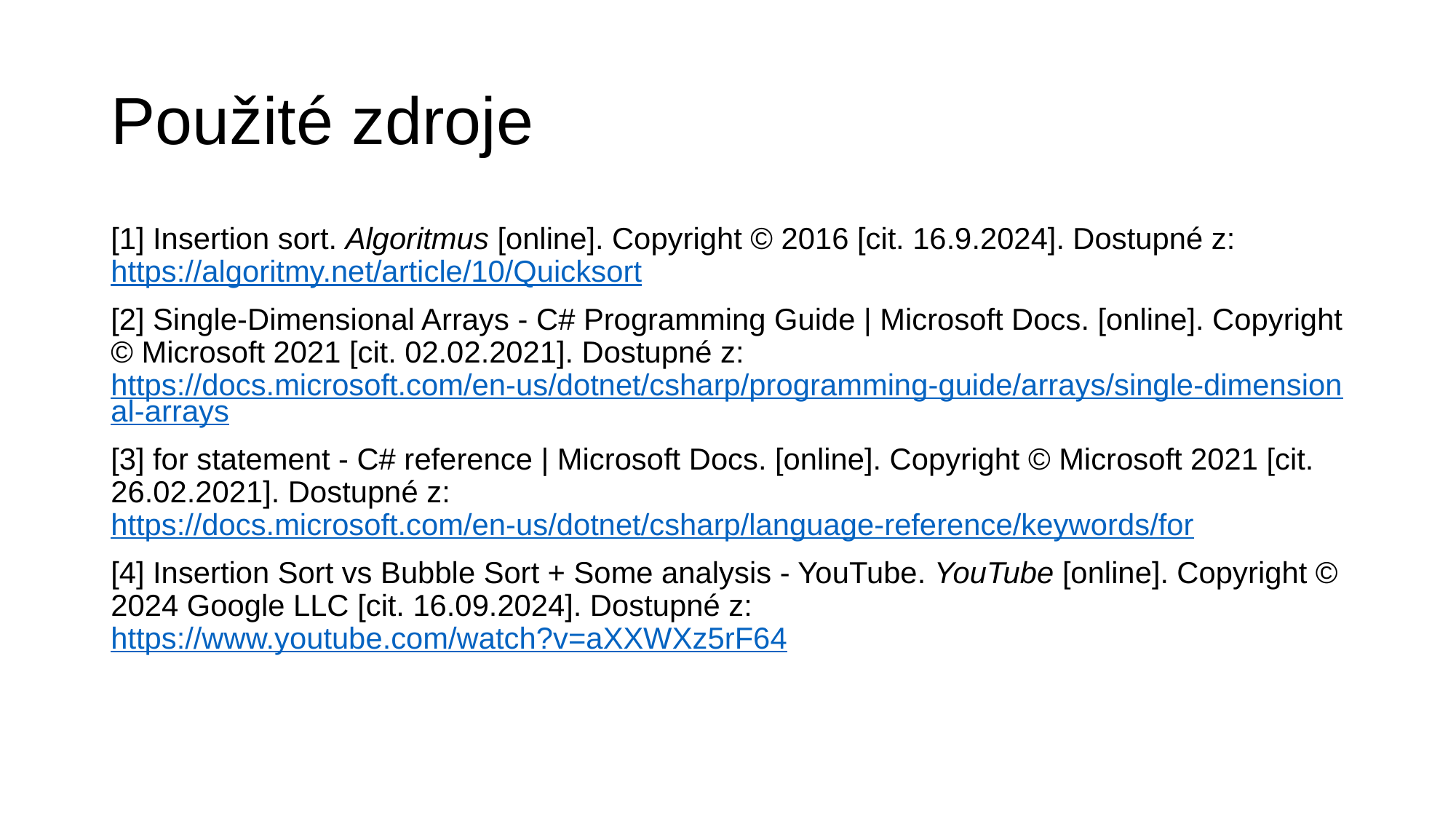

# Použité zdroje
[1] Insertion sort. Algoritmus [online]. Copyright © 2016 [cit. 16.9.2024]. Dostupné z: https://algoritmy.net/article/10/Quicksort
[2] Single-Dimensional Arrays - C# Programming Guide | Microsoft Docs. [online]. Copyright © Microsoft 2021 [cit. 02.02.2021]. Dostupné z: https://docs.microsoft.com/en-us/dotnet/csharp/programming-guide/arrays/single-dimensional-arrays
[3] for statement - C# reference | Microsoft Docs. [online]. Copyright © Microsoft 2021 [cit. 26.02.2021]. Dostupné z: https://docs.microsoft.com/en-us/dotnet/csharp/language-reference/keywords/for
[4] Insertion Sort vs Bubble Sort + Some analysis - YouTube. YouTube [online]. Copyright © 2024 Google LLC [cit. 16.09.2024]. Dostupné z: https://www.youtube.com/watch?v=aXXWXz5rF64